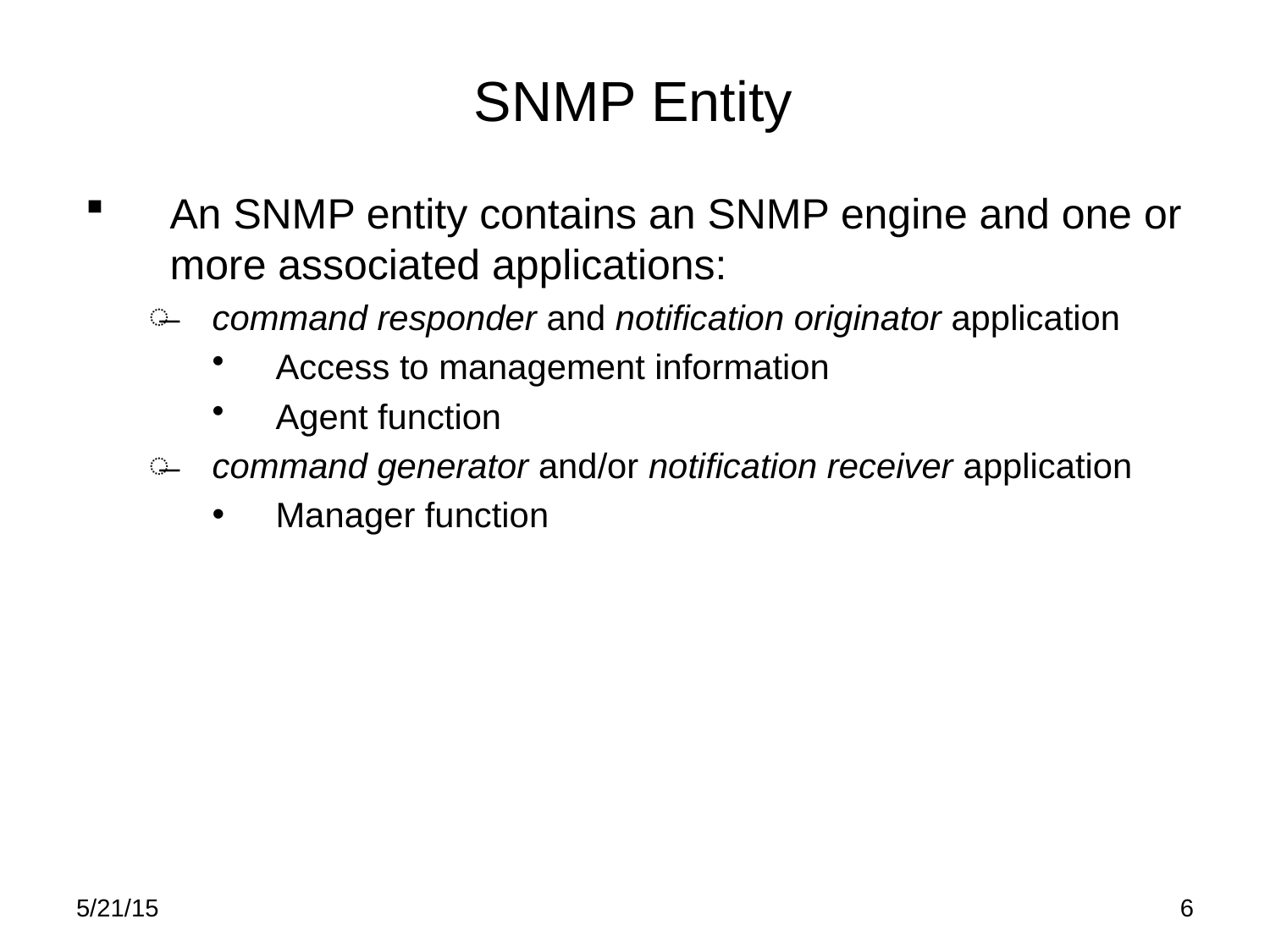

# SNMP Entity
An SNMP entity contains an SNMP engine and one or more associated applications:
command responder and notification originator application
Access to management information
Agent function
command generator and/or notification receiver application
Manager function

5/21/15
6